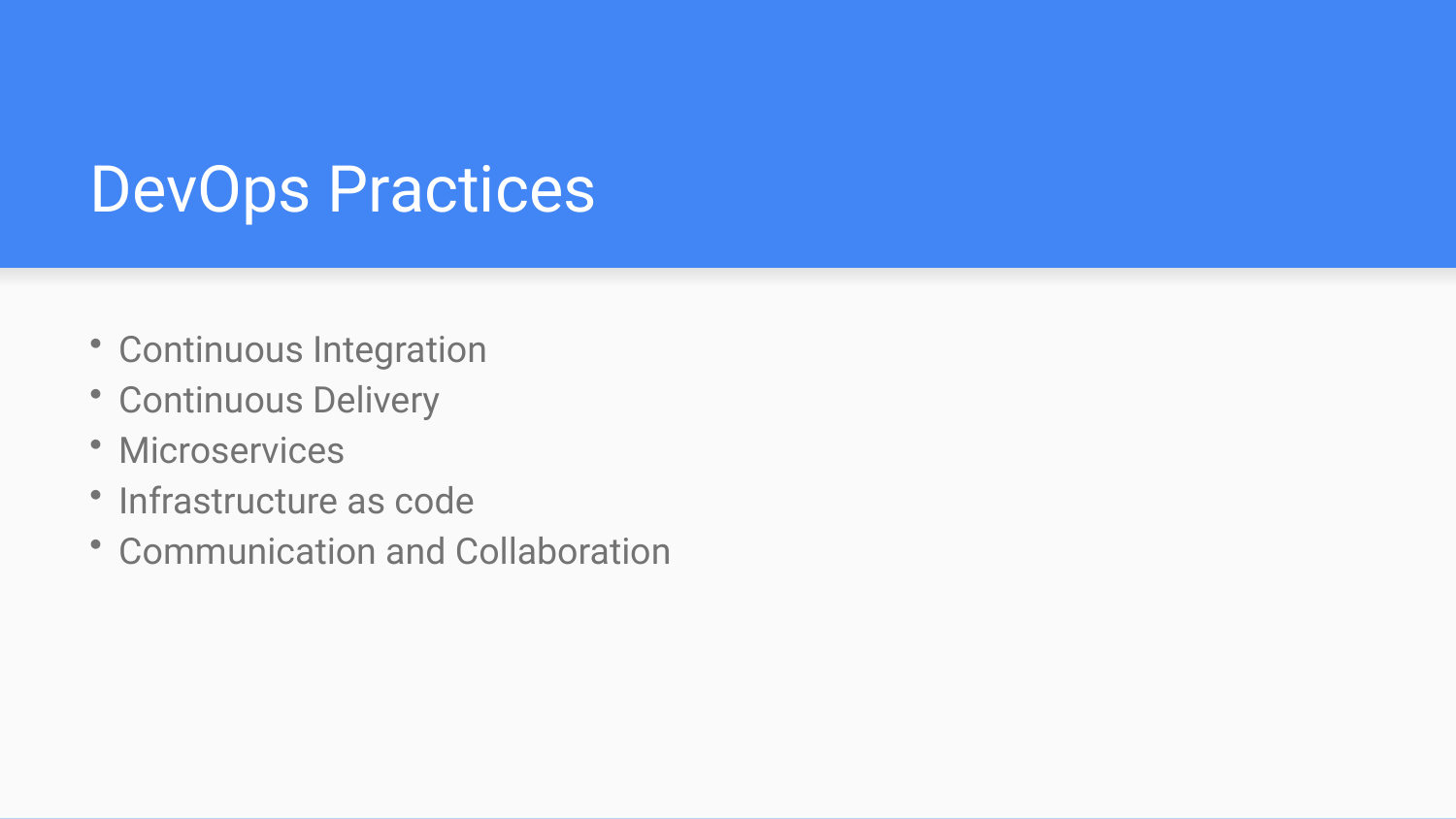

# DevOps Practices
Continuous Integration
Continuous Delivery
Microservices
Infrastructure as code
Communication and Collaboration